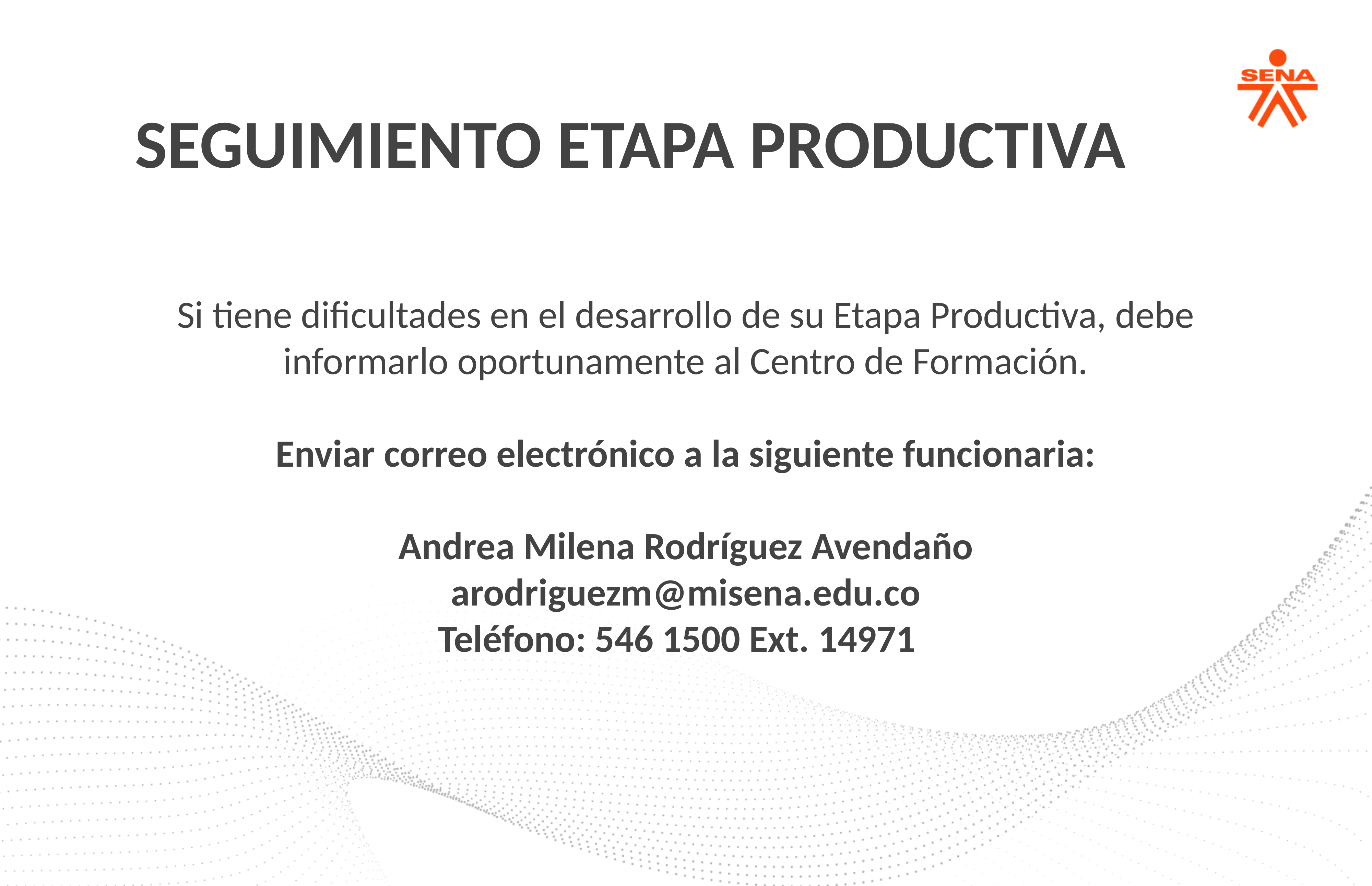

SEGUIMIENTO ETAPA PRODUCTIVA

Si tiene dificultades en el desarrollo de su Etapa Productiva, debe informarlo oportunamente al Centro de Formación.

Enviar correo electrónico a la siguiente funcionaria:

Andrea Milena Rodríguez Avendaño
arodriguezm@misena.edu.co
Teléfono: 546 1500 Ext. 14971